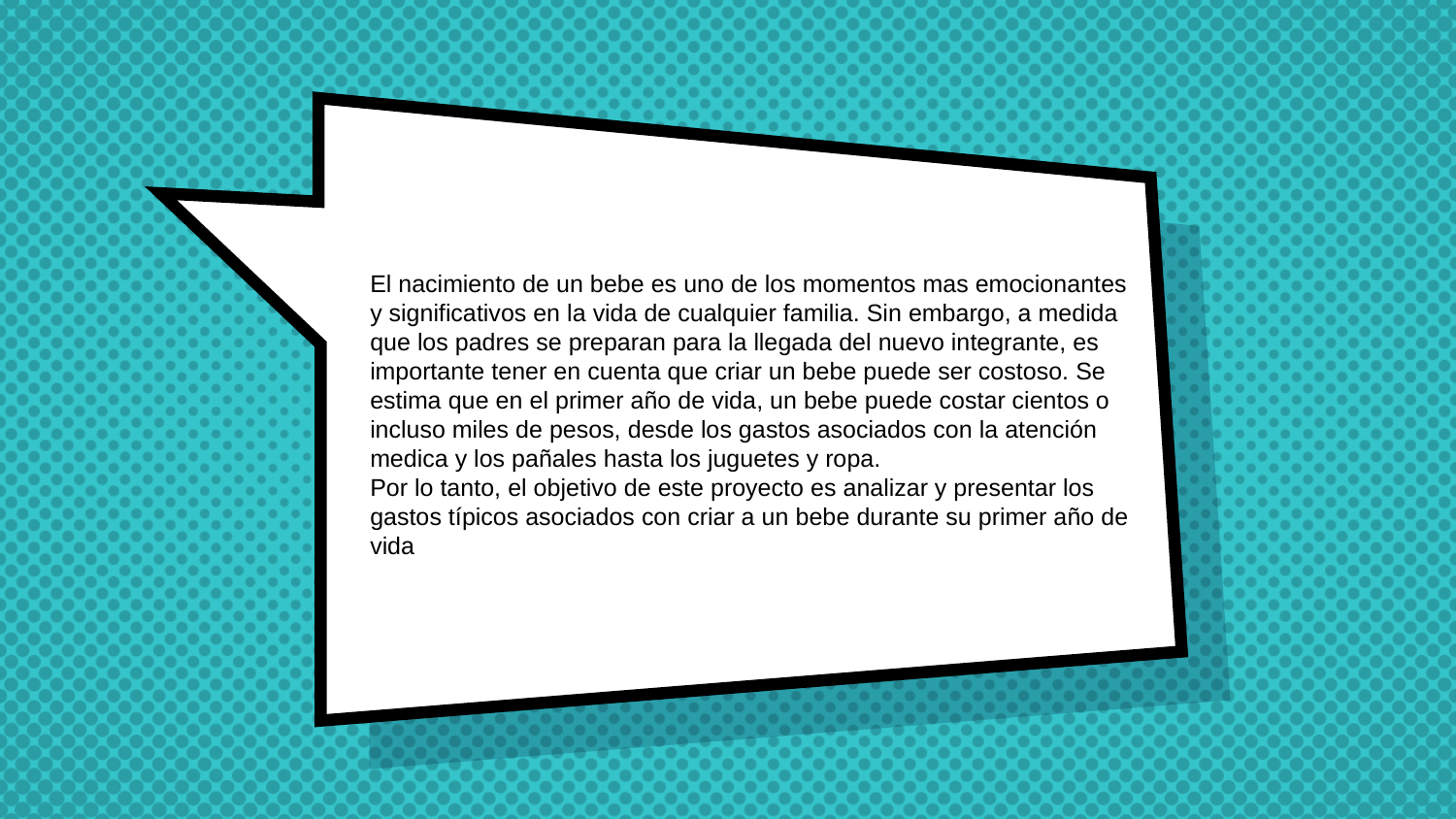

# El nacimiento de un bebe es uno de los momentos mas emocionantes y significativos en la vida de cualquier familia. Sin embargo, a medida que los padres se preparan para la llegada del nuevo integrante, es importante tener en cuenta que criar un bebe puede ser costoso. Se estima que en el primer año de vida, un bebe puede costar cientos o incluso miles de pesos, desde los gastos asociados con la atención medica y los pañales hasta los juguetes y ropa. Por lo tanto, el objetivo de este proyecto es analizar y presentar los gastos típicos asociados con criar a un bebe durante su primer año de vida